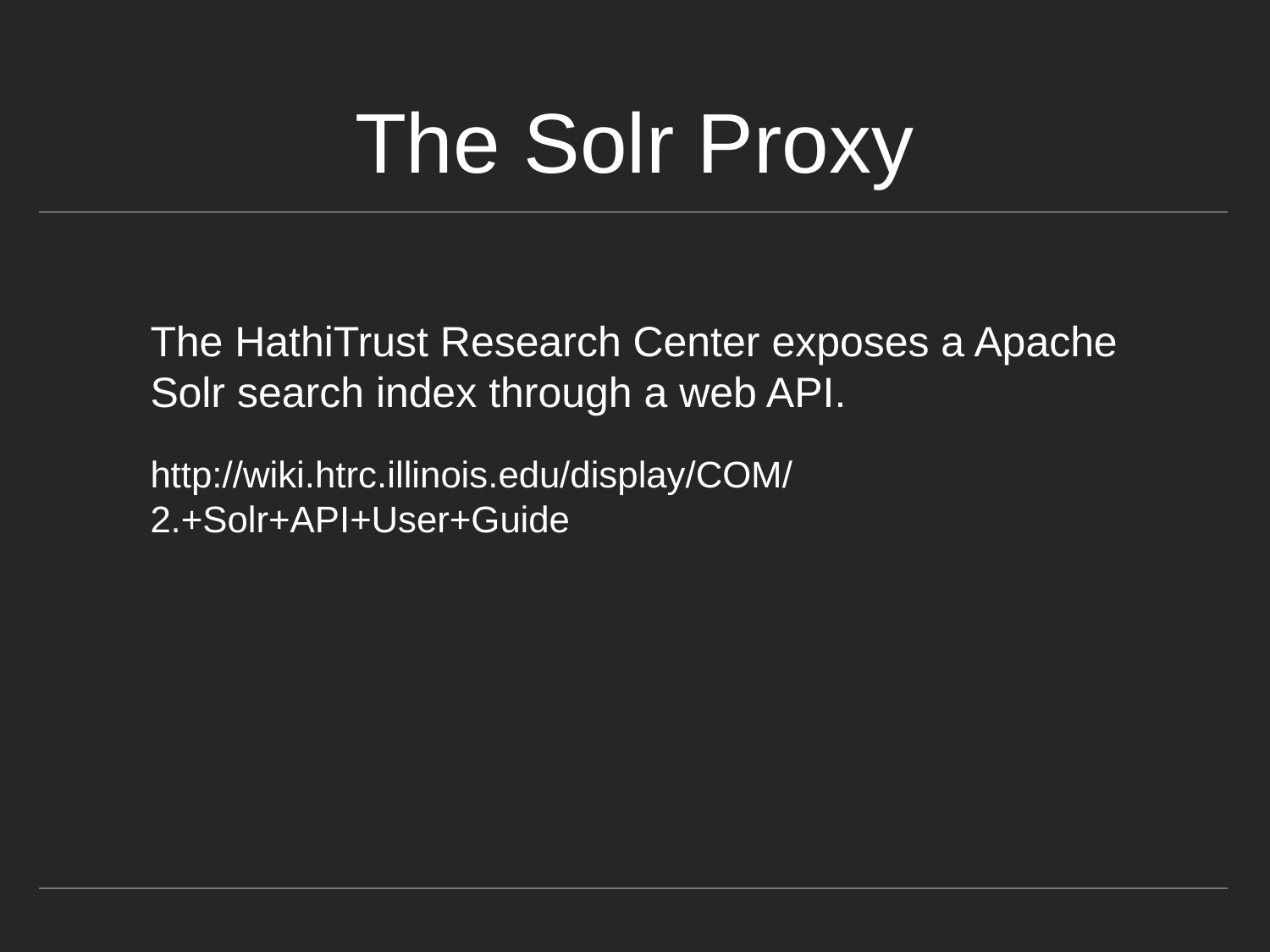

# The Solr Proxy
	The HathiTrust Research Center exposes a Apache Solr search index through a web API.
	http://wiki.htrc.illinois.edu/display/COM/2.+Solr+API+User+Guide